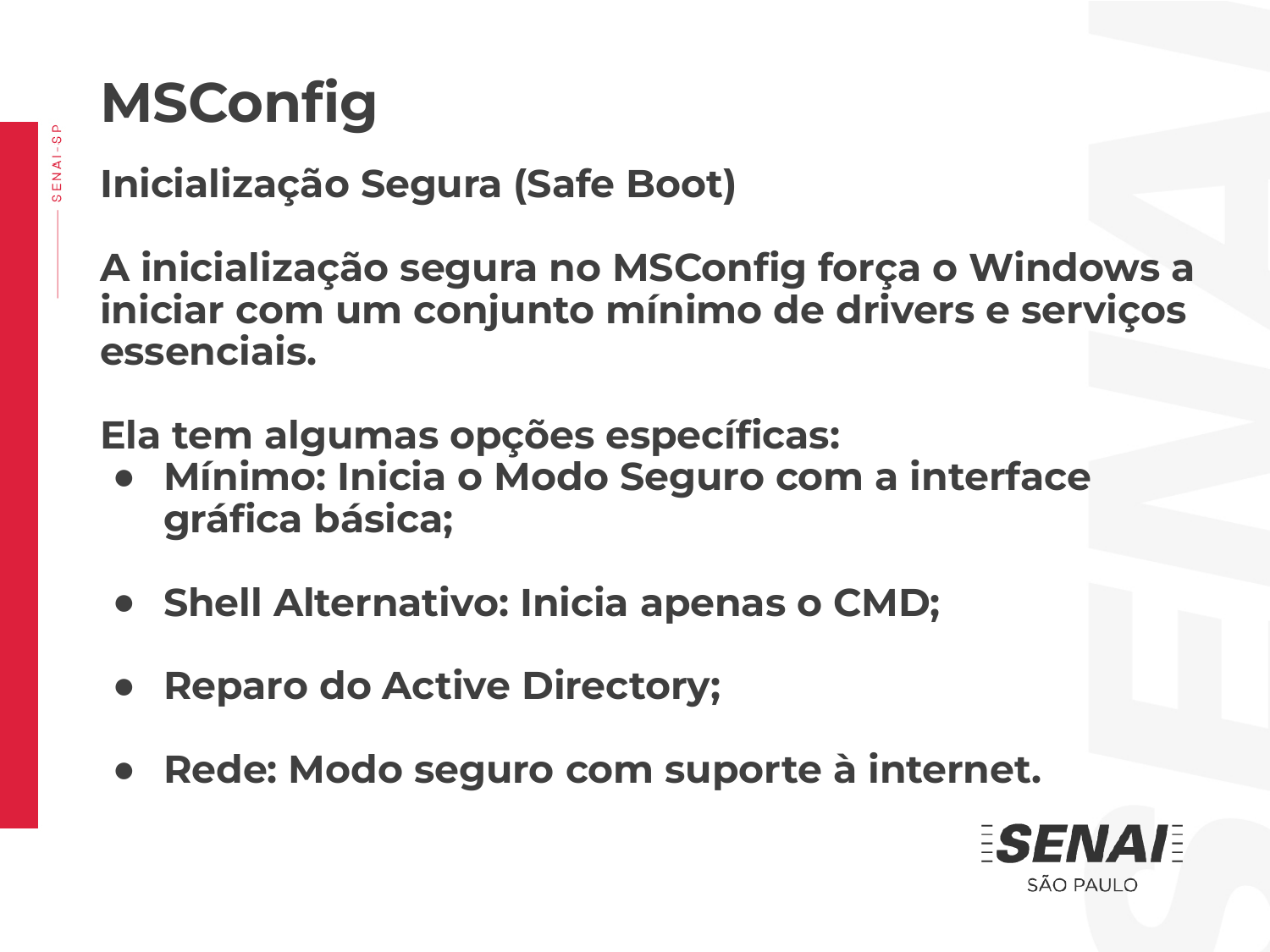

MSConfig
Inicialização Segura (Safe Boot)

A inicialização segura no MSConfig força o Windows a iniciar com um conjunto mínimo de drivers e serviços essenciais.

Ela tem algumas opções específicas:
Mínimo: Inicia o Modo Seguro com a interface gráfica básica;

Shell Alternativo: Inicia apenas o CMD;

Reparo do Active Directory;

Rede: Modo seguro com suporte à internet.